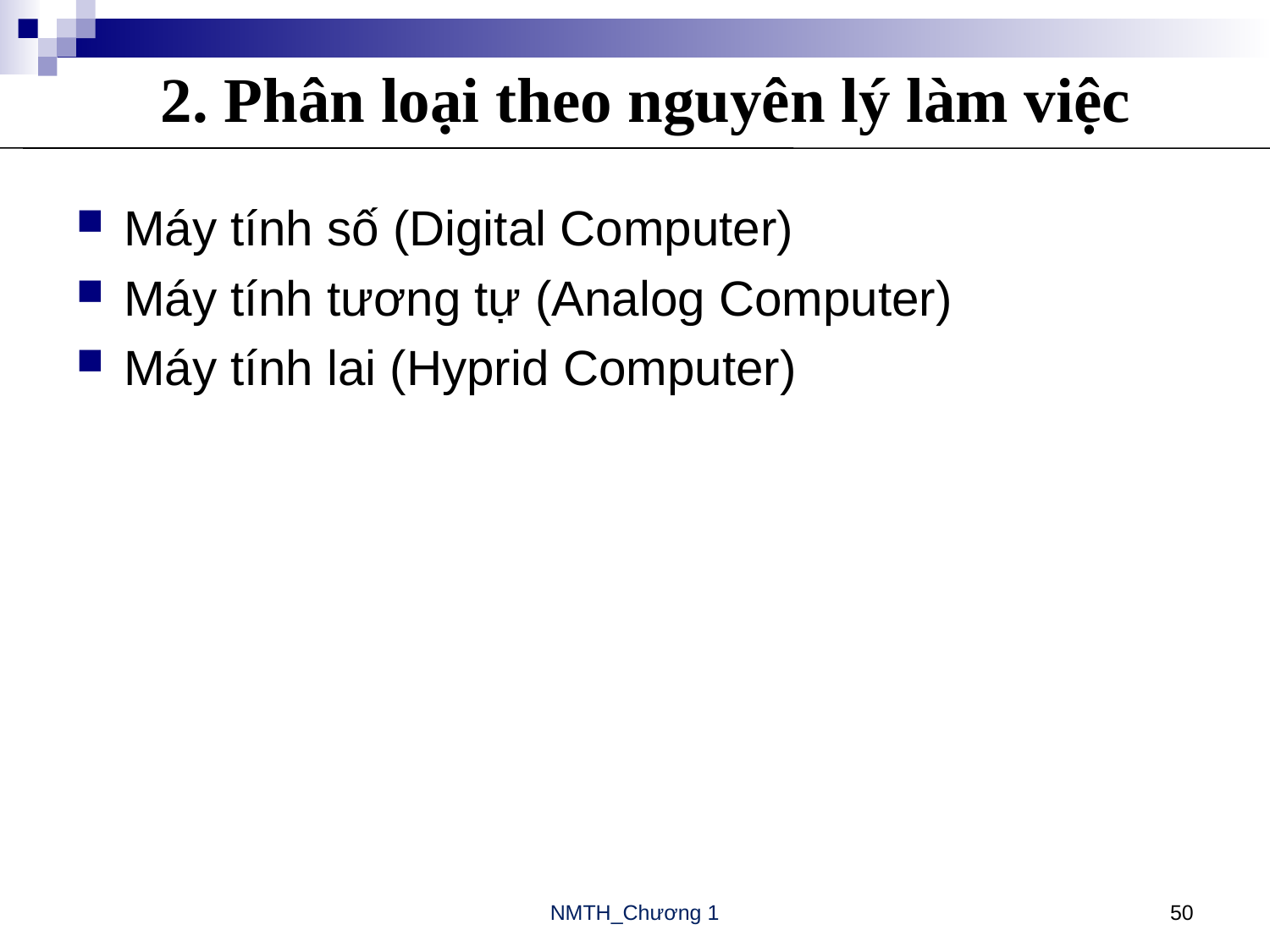

# 2. Phân loại theo nguyên lý làm việc

Máy tính số (Digital Computer)
Máy tính tương tự (Analog Computer)
Máy tính lai (Hyprid Computer)
NMTH_Chương 1
50